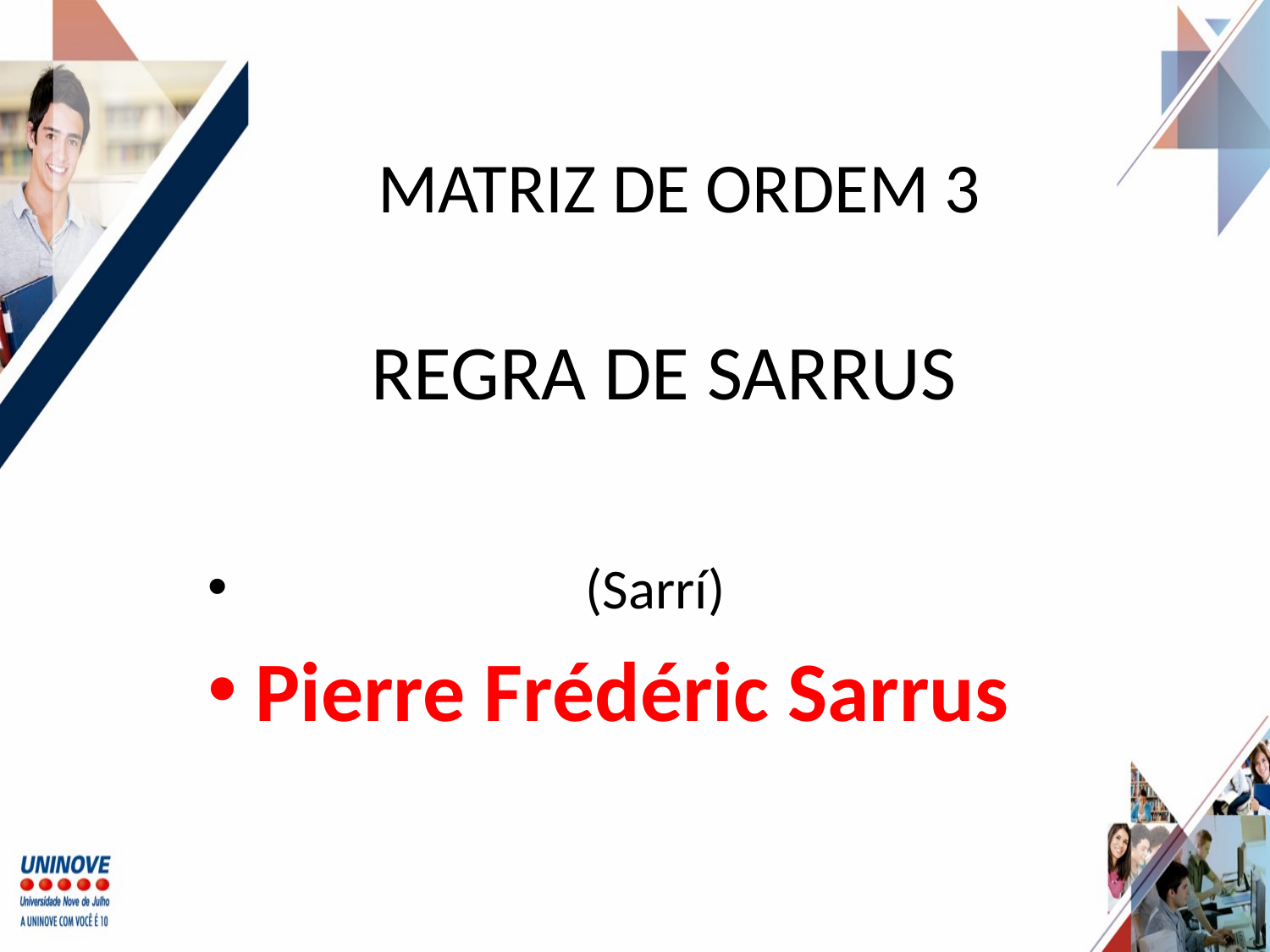

MATRIZ DE ORDEM 3
REGRA DE SARRUS
                          (Sarrí)
Pierre Frédéric Sarrus